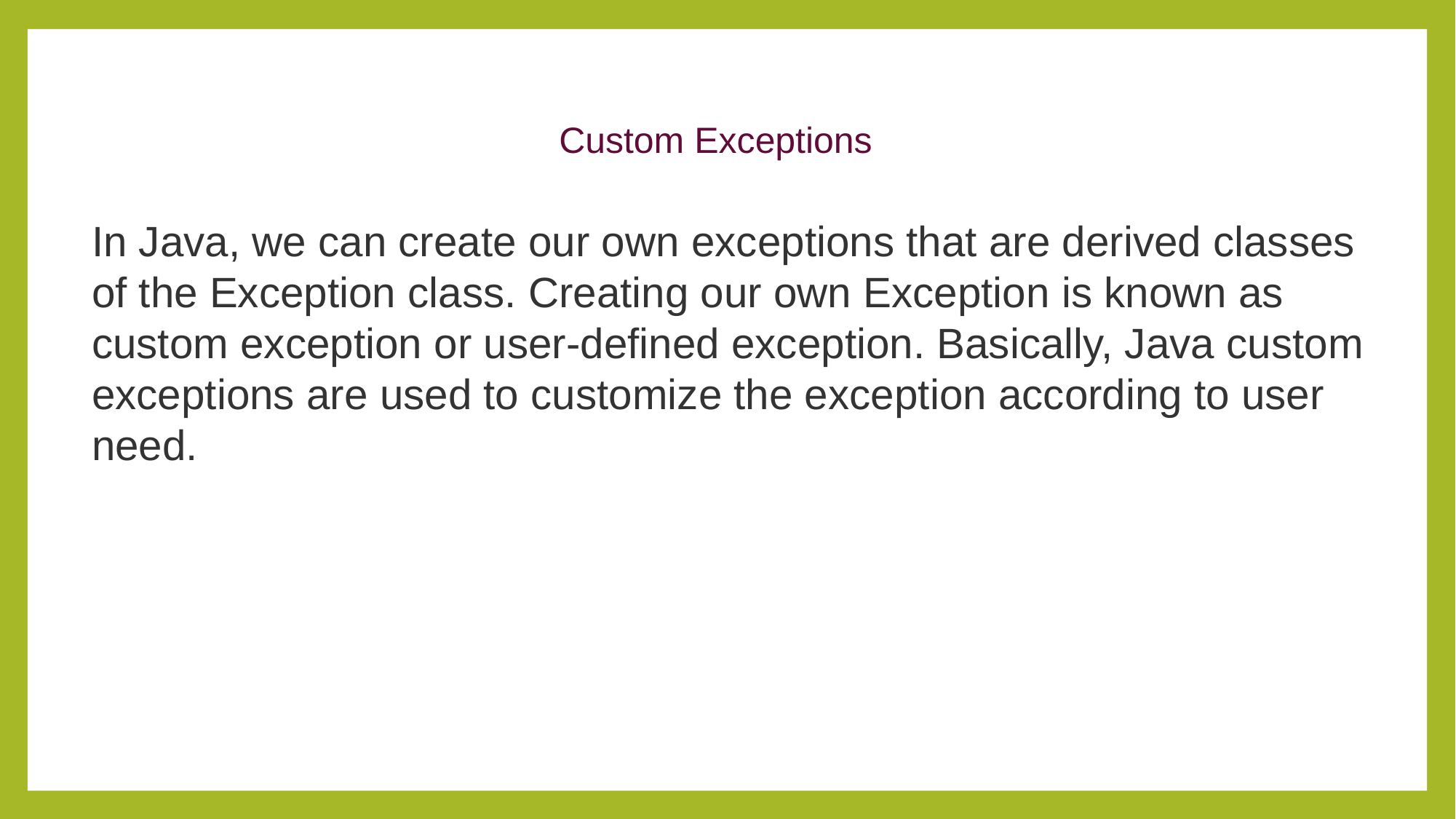

Custom Exceptions
In Java, we can create our own exceptions that are derived classes of the Exception class. Creating our own Exception is known as custom exception or user-defined exception. Basically, Java custom exceptions are used to customize the exception according to user need.